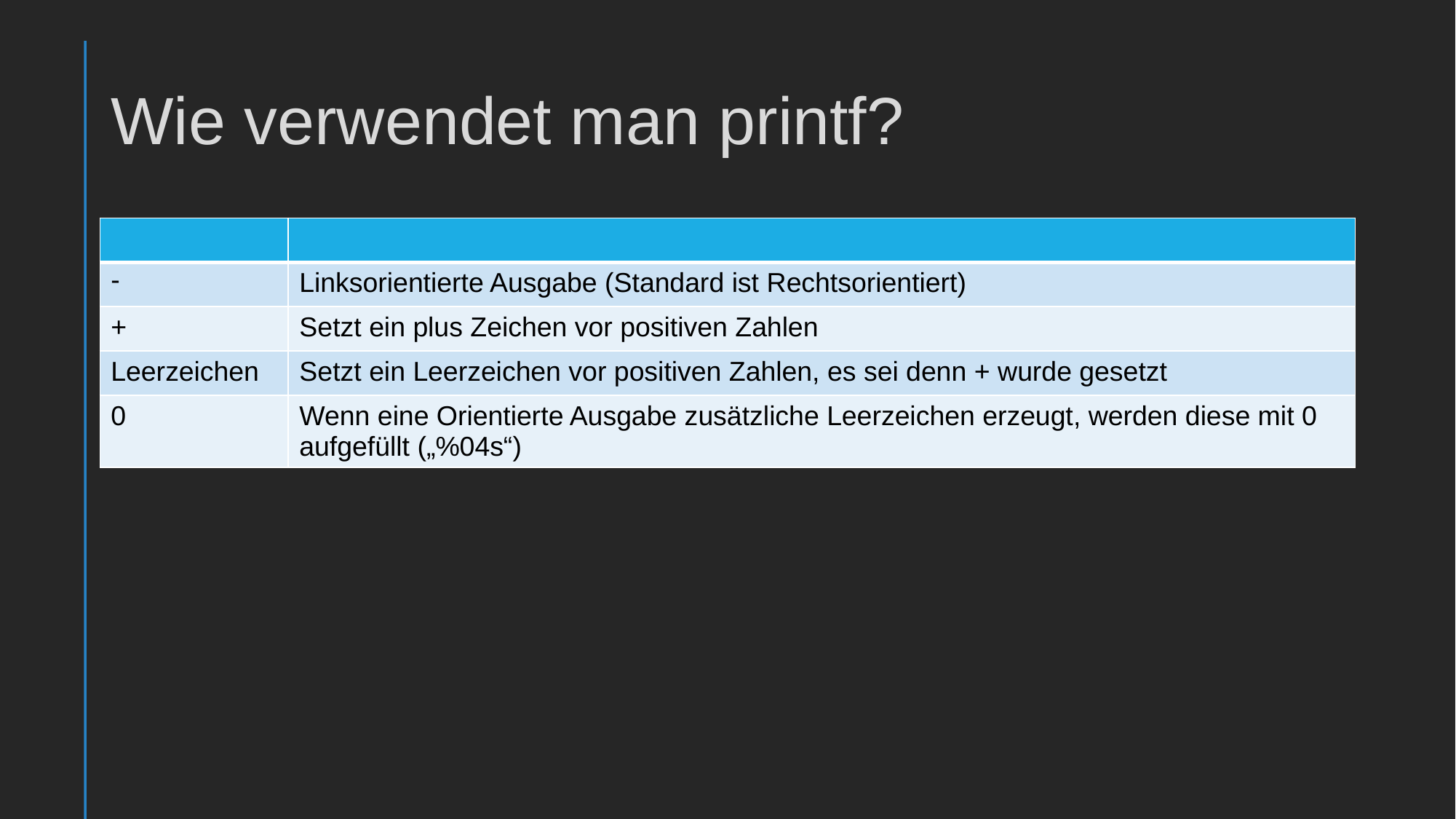

# Wie verwendet man printf?
|  |  |
| --- | --- |
| - | Linksorientierte Ausgabe (Standard ist Rechtsorientiert) |
| + | Setzt ein plus Zeichen vor positiven Zahlen |
| Leerzeichen | Setzt ein Leerzeichen vor positiven Zahlen, es sei denn + wurde gesetzt |
| 0 | Wenn eine Orientierte Ausgabe zusätzliche Leerzeichen erzeugt, werden diese mit 0 aufgefüllt („%04s“) |